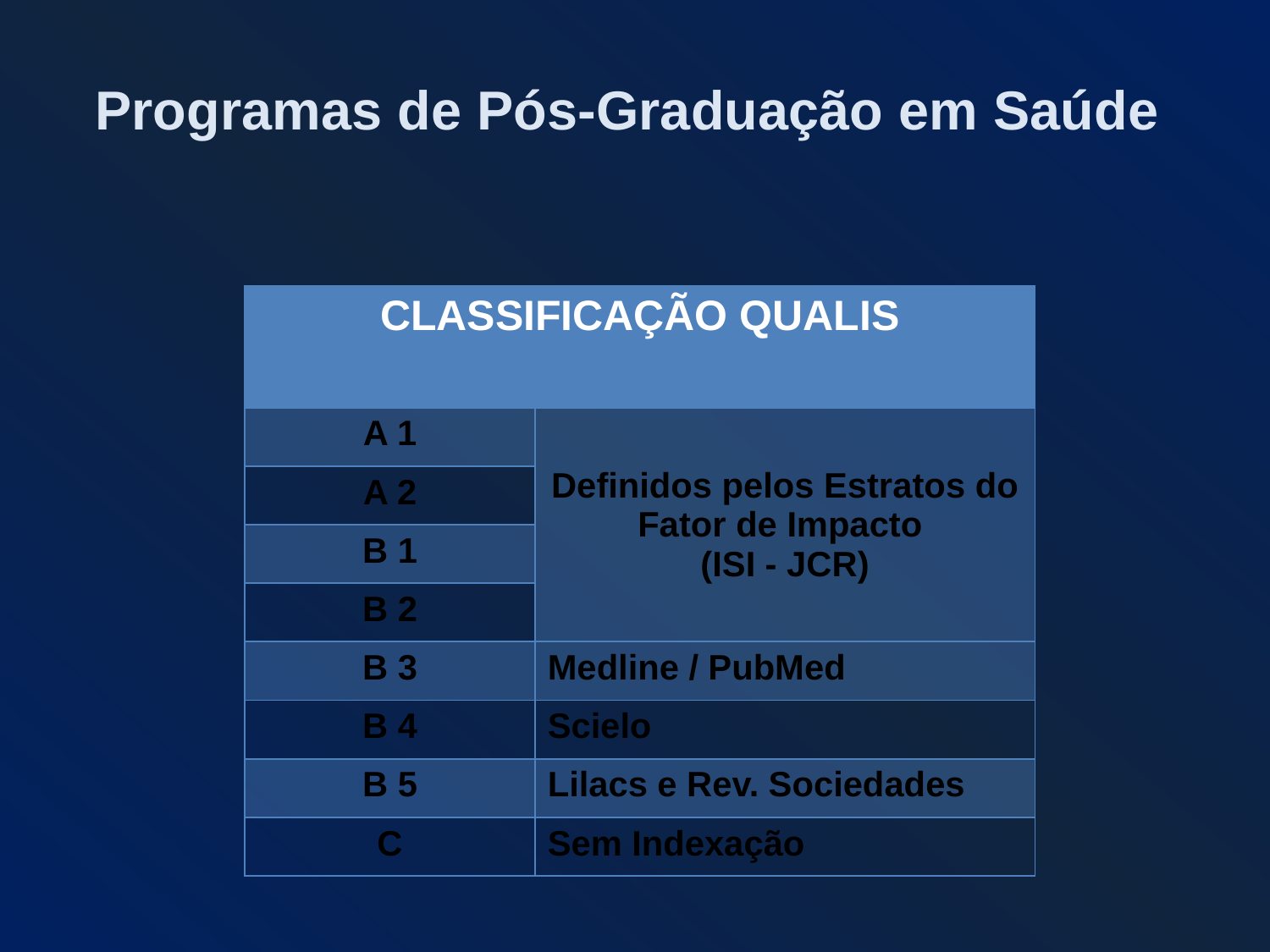

# Programas de Pós-Graduação em Saúde
| CLASSIFICAÇÃO QUALIS |  |
| --- | --- |
| A 1 | Definidos pelos Estratos do Fator de Impacto (ISI - JCR) |
| A 2 |  |
| B 1 |  |
| B 2 |  |
| B 3 | Medline / PubMed |
| B 4 | Scielo |
| B 5 | Lilacs e Rev. Sociedades |
| C | Sem Indexação |